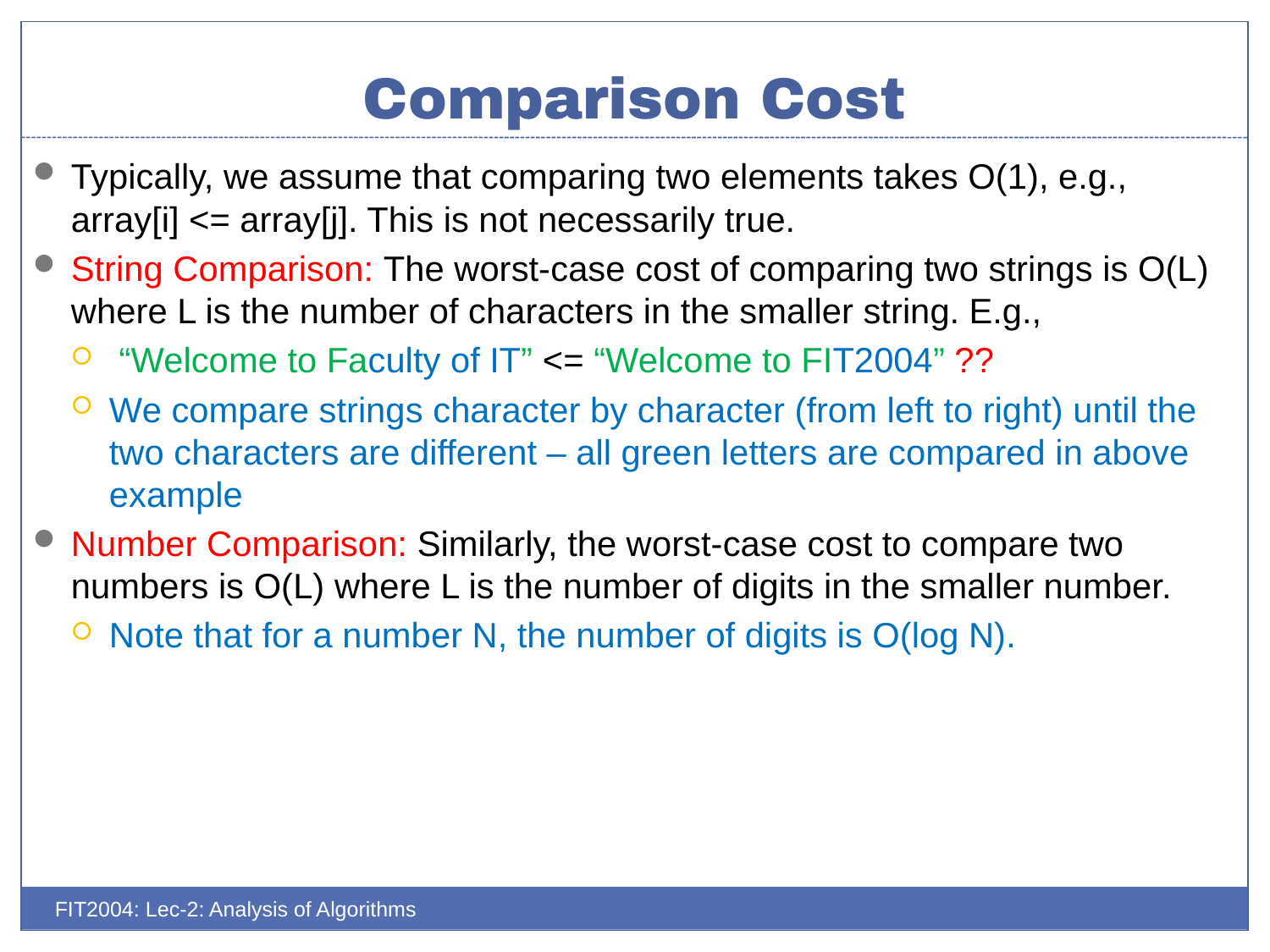

# Comparison Cost
Typically, we assume that comparing two elements takes O(1), e.g., array[i] <= array[j]. This is not necessarily true.
String Comparison: The worst-case cost of comparing two strings is O(L) where L is the number of characters in the smaller string. E.g.,
 “Welcome to Faculty of IT” <= “Welcome to FIT2004” ??
We compare strings character by character (from left to right) until the two characters are different – all green letters are compared in above example
Number Comparison: Similarly, the worst-case cost to compare two numbers is O(L) where L is the number of digits in the smaller number.
Note that for a number N, the number of digits is O(log N).
FIT2004: Lec-2: Analysis of Algorithms